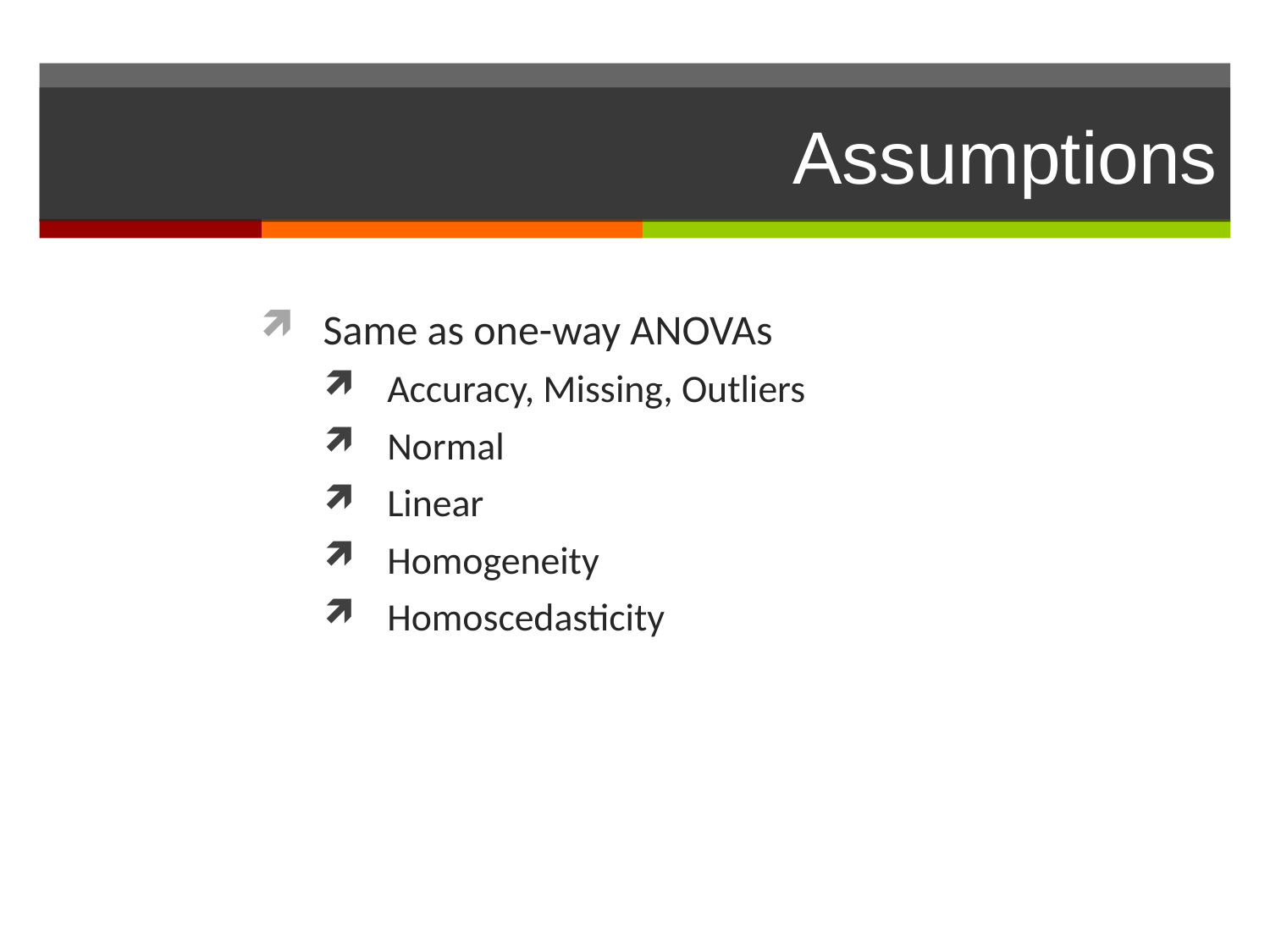

# Assumptions
Same as one-way ANOVAs
Accuracy, Missing, Outliers
Normal
Linear
Homogeneity
Homoscedasticity